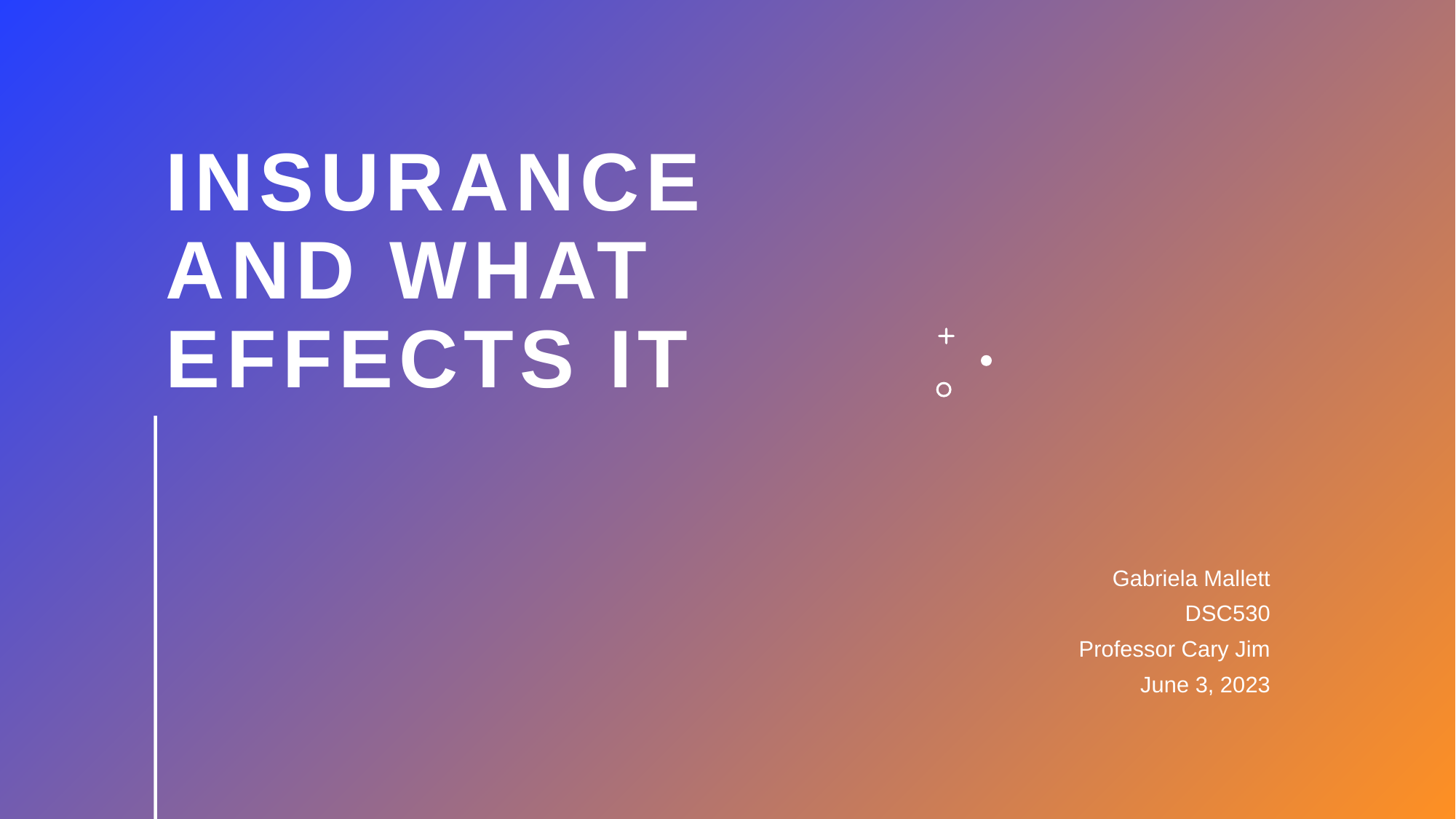

# Insurance and what effects it
Gabriela Mallett
DSC530
Professor Cary Jim
June 3, 2023